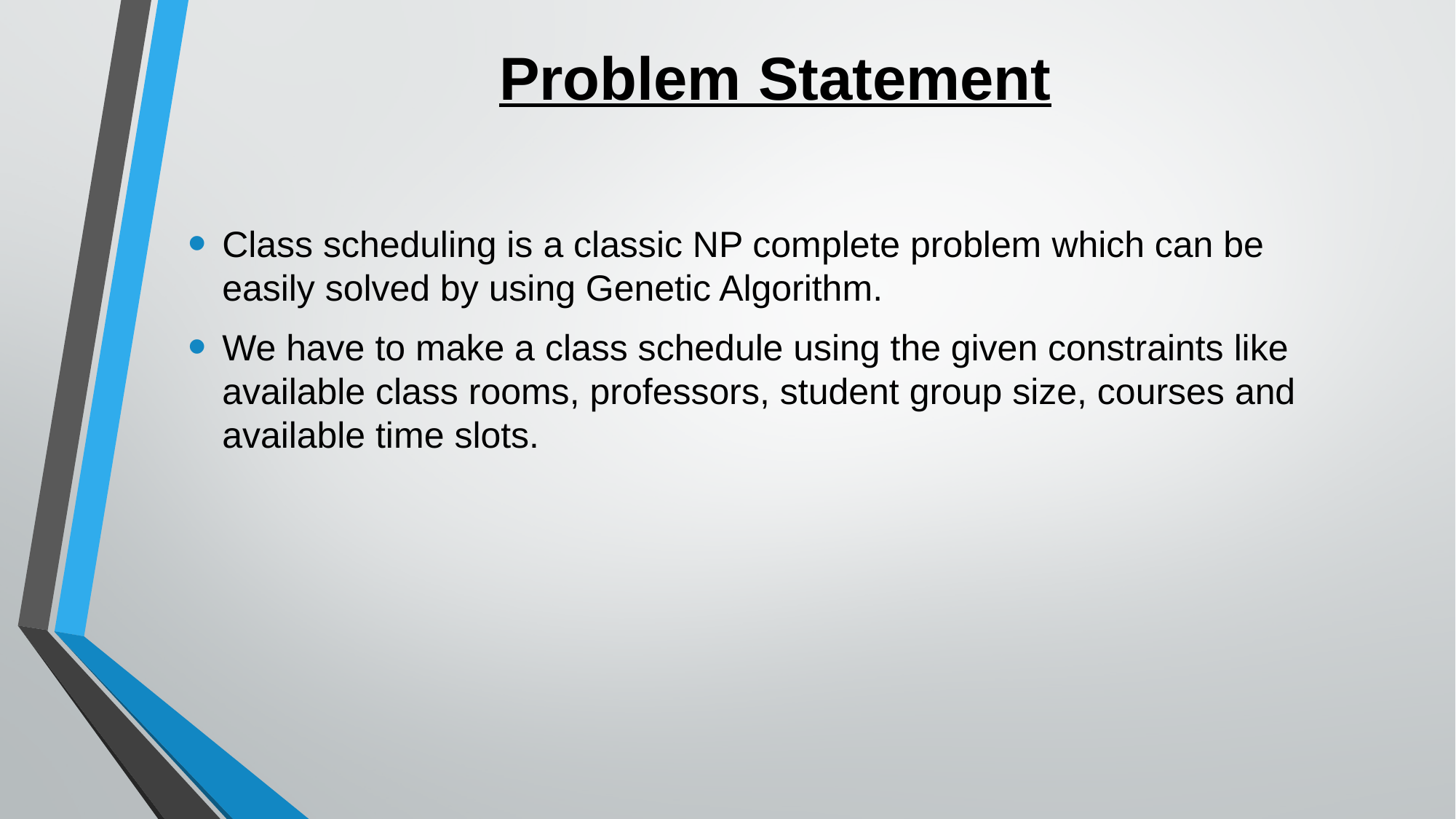

# Problem Statement
Class scheduling is a classic NP complete problem which can be easily solved by using Genetic Algorithm.
We have to make a class schedule using the given constraints like available class rooms, professors, student group size, courses and available time slots.